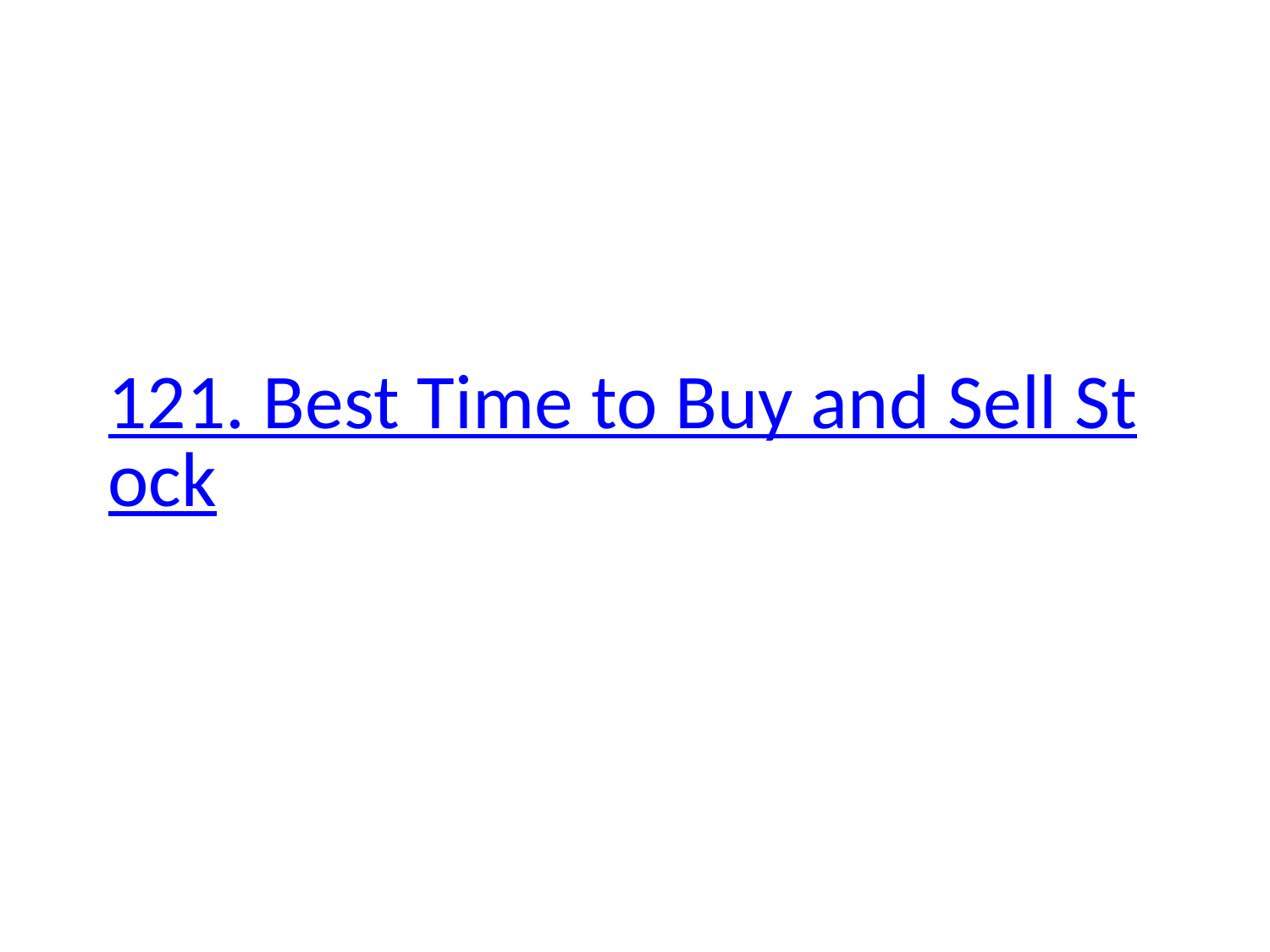

# 121. Best Time to Buy and Sell Stock